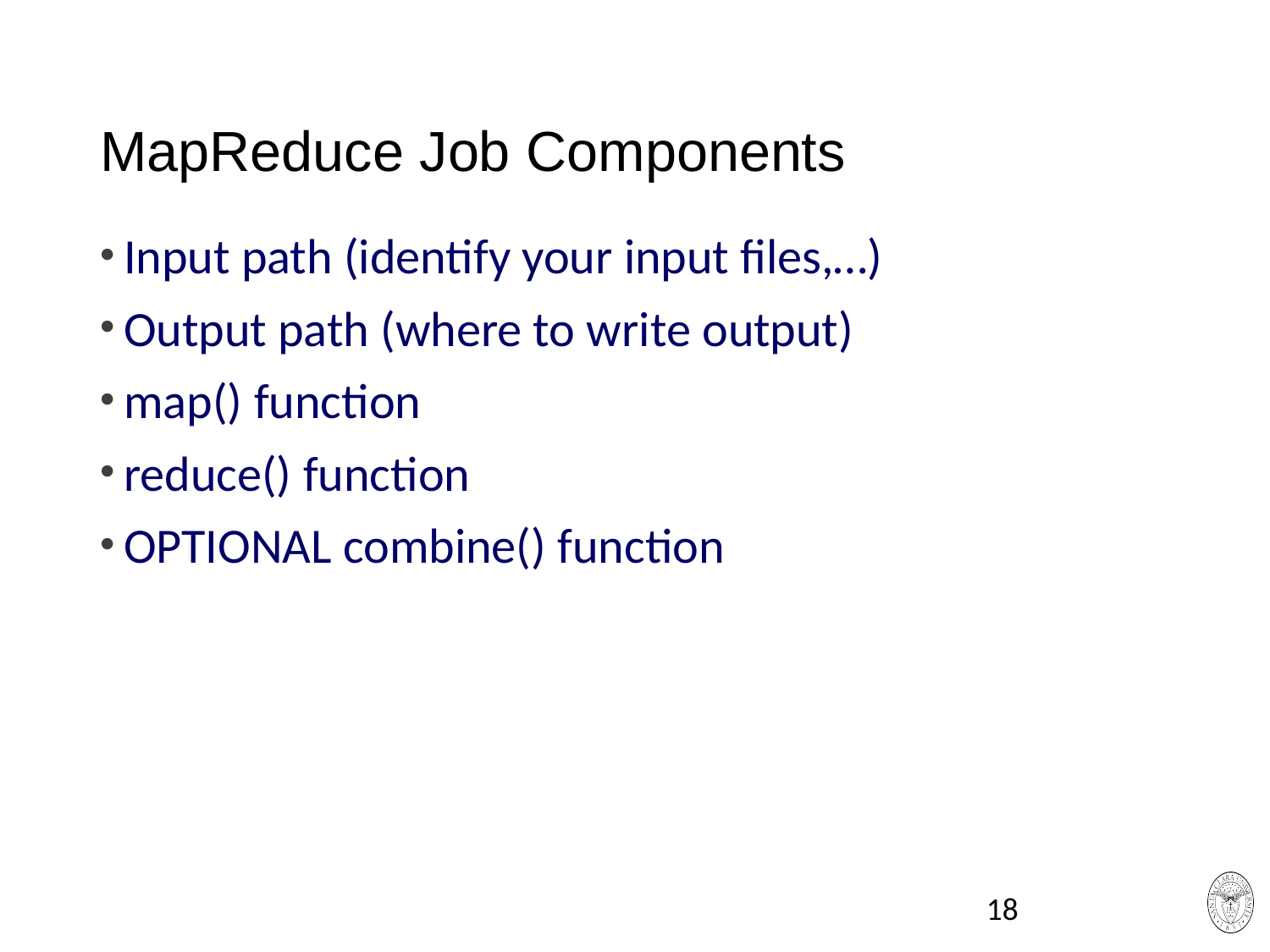

# MapReduce Job Components
Input path (identify your input files,…)
Output path (where to write output)
map() function
reduce() function
OPTIONAL combine() function

18